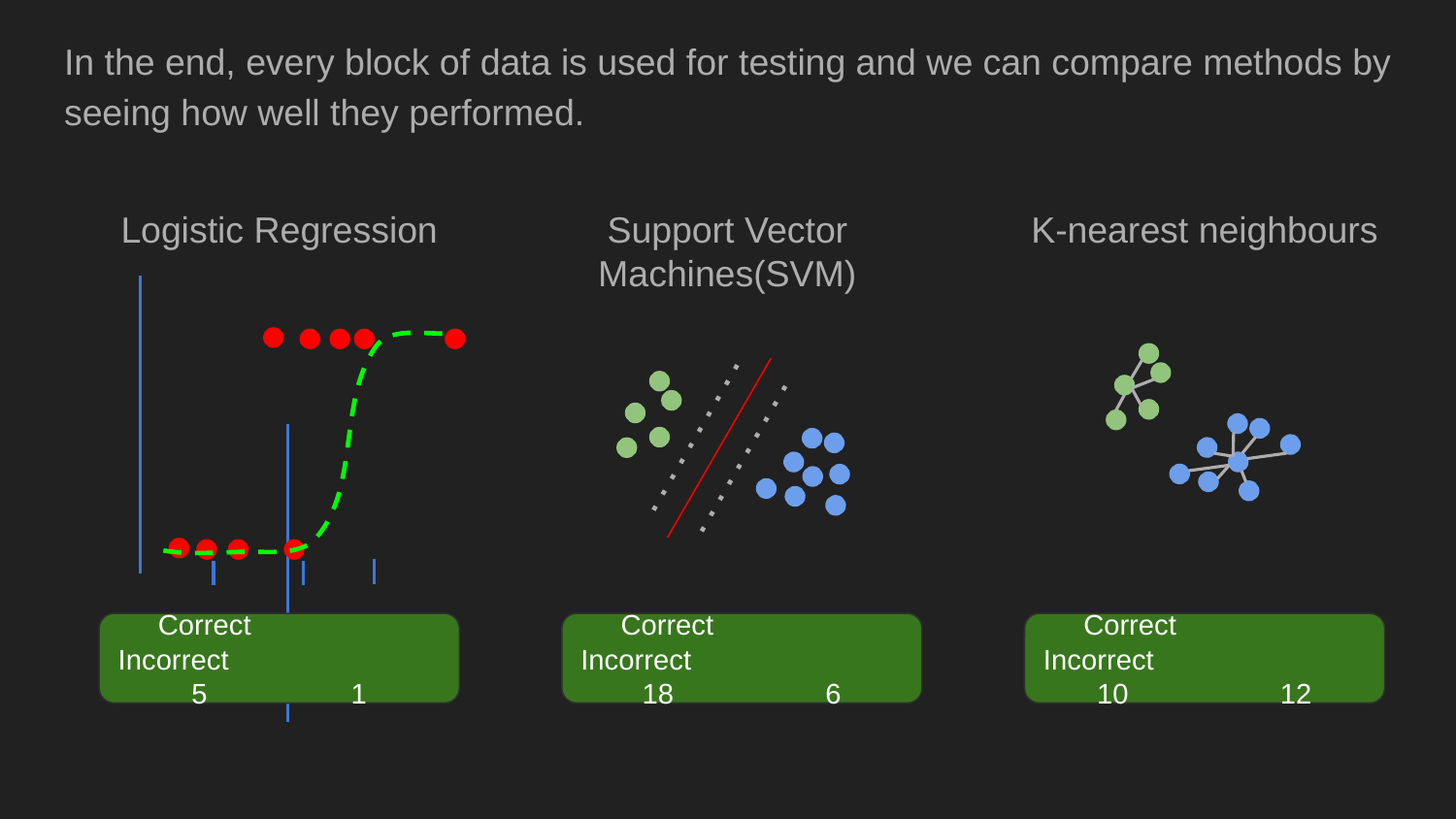

In the end, every block of data is used for testing and we can compare methods by seeing how well they performed.
Logistic Regression
K-nearest neighbours
Support Vector Machines(SVM)

     Correct          Incorrect
5                  1
     Correct          Incorrect
18                   6
     Correct          Incorrect
10                   12